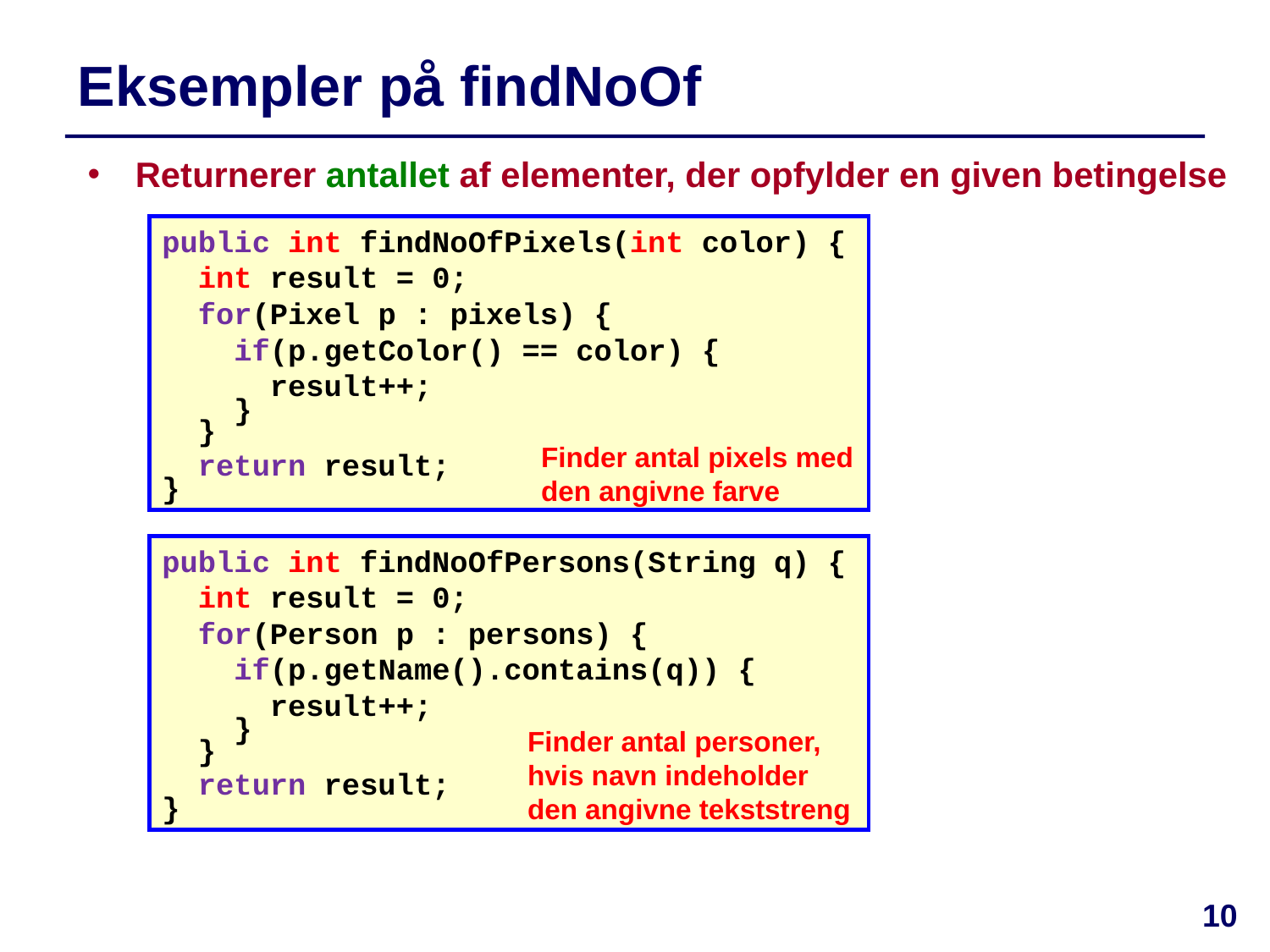

# Eksempler på findNoOf
Returnerer antallet af elementer, der opfylder en given betingelse
public int findNoOfPixels(int color) {
  int result = 0;
  for(Pixel p : pixels) {
    if(p.getColor() == color) {
      result++;
    }
  }
  return result;
}
Finder antal pixels med den angivne farve
public int findNoOfPersons(String q) {
  int result = 0;
  for(Person p : persons) {
    if(p.getName().contains(q)) {
      result++;
    }
  }
  return result;
}
Finder antal personer,
hvis navn indeholder den angivne tekststreng
10